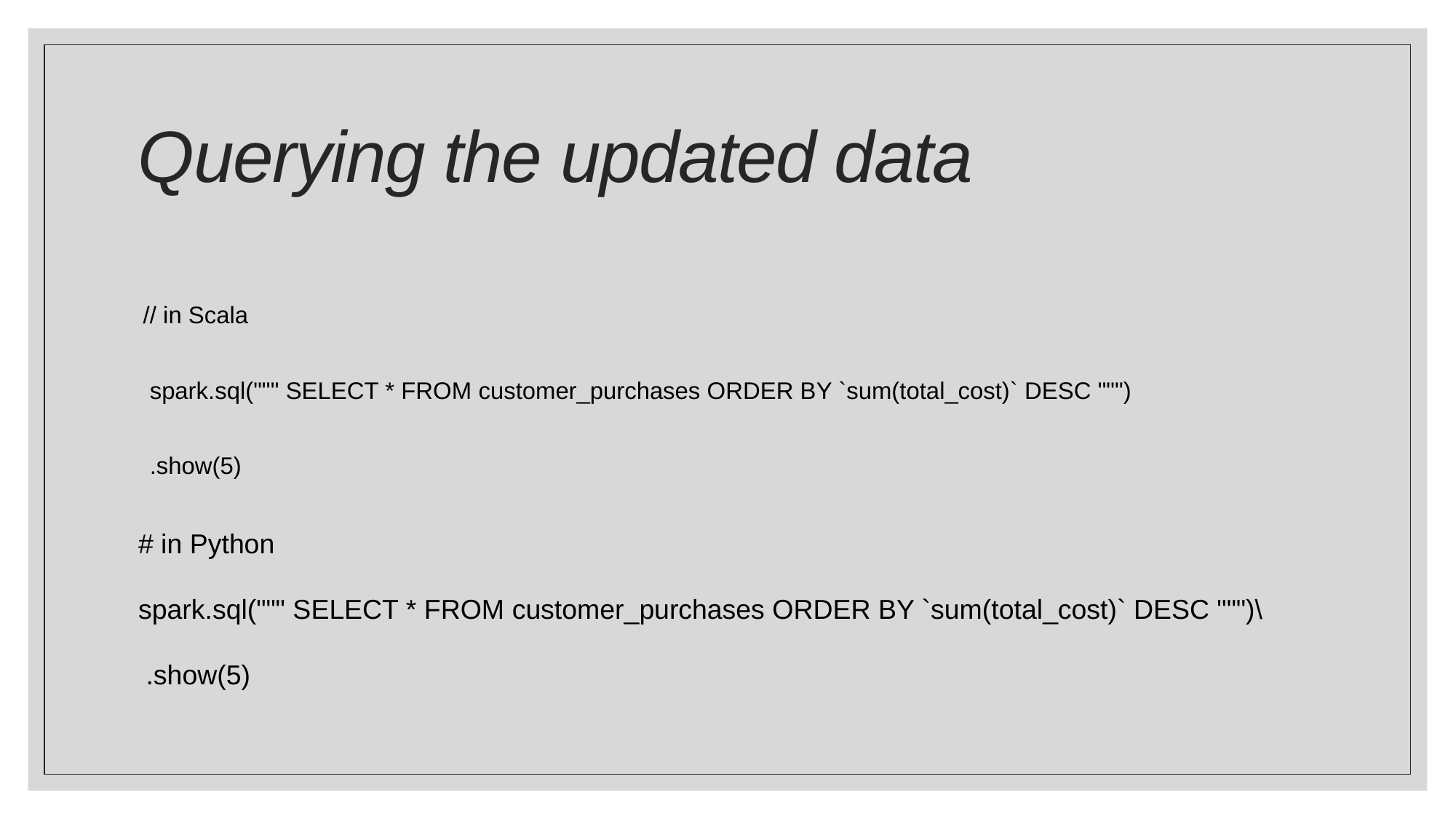

# Querying the updated data
// in Scala
 spark.sql(""" SELECT * FROM customer_purchases ORDER BY `sum(total_cost)` DESC """)
 .show(5)
# in Python
spark.sql(""" SELECT * FROM customer_purchases ORDER BY `sum(total_cost)` DESC """)\
 .show(5)